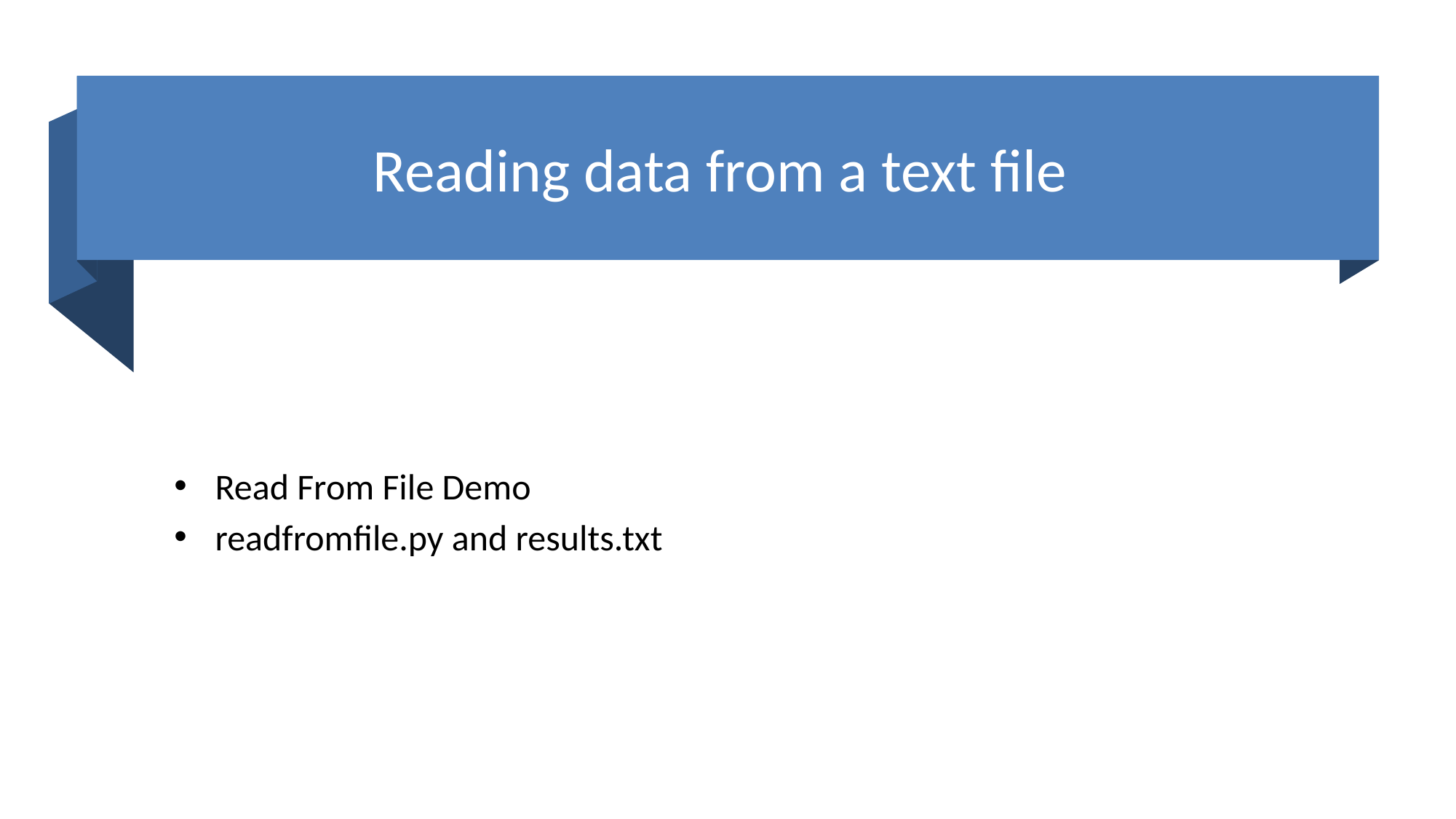

# Reading data from a text file

Read From File Demo
readfromfile.py and results.txt